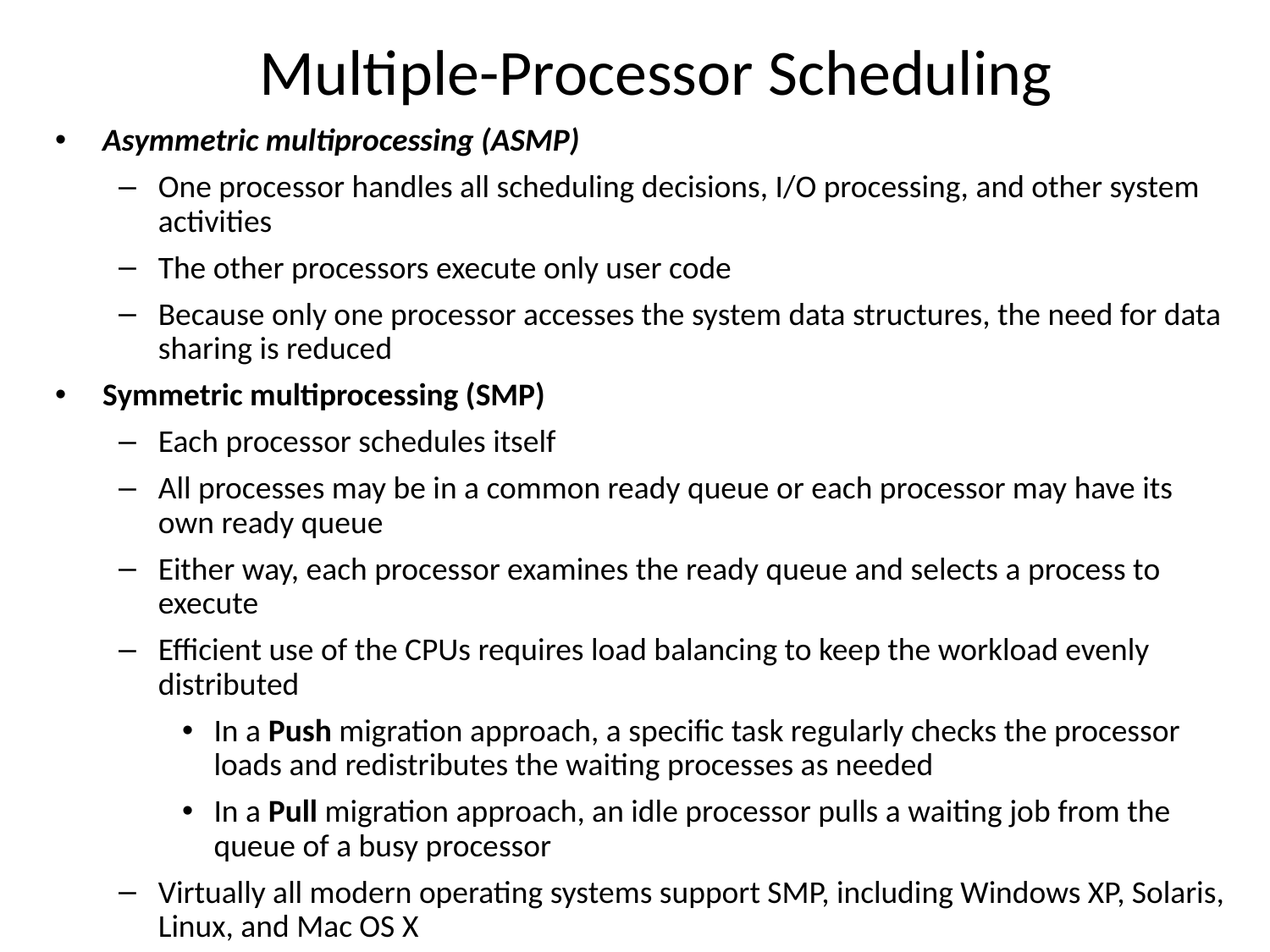

# Multiple-Processor Scheduling
Asymmetric multiprocessing (ASMP)
One processor handles all scheduling decisions, I/O processing, and other system activities
The other processors execute only user code
Because only one processor accesses the system data structures, the need for data sharing is reduced
Symmetric multiprocessing (SMP)
Each processor schedules itself
All processes may be in a common ready queue or each processor may have its own ready queue
Either way, each processor examines the ready queue and selects a process to execute
Efficient use of the CPUs requires load balancing to keep the workload evenly distributed
In a Push migration approach, a specific task regularly checks the processor loads and redistributes the waiting processes as needed
In a Pull migration approach, an idle processor pulls a waiting job from the queue of a busy processor
Virtually all modern operating systems support SMP, including Windows XP, Solaris, Linux, and Mac OS X